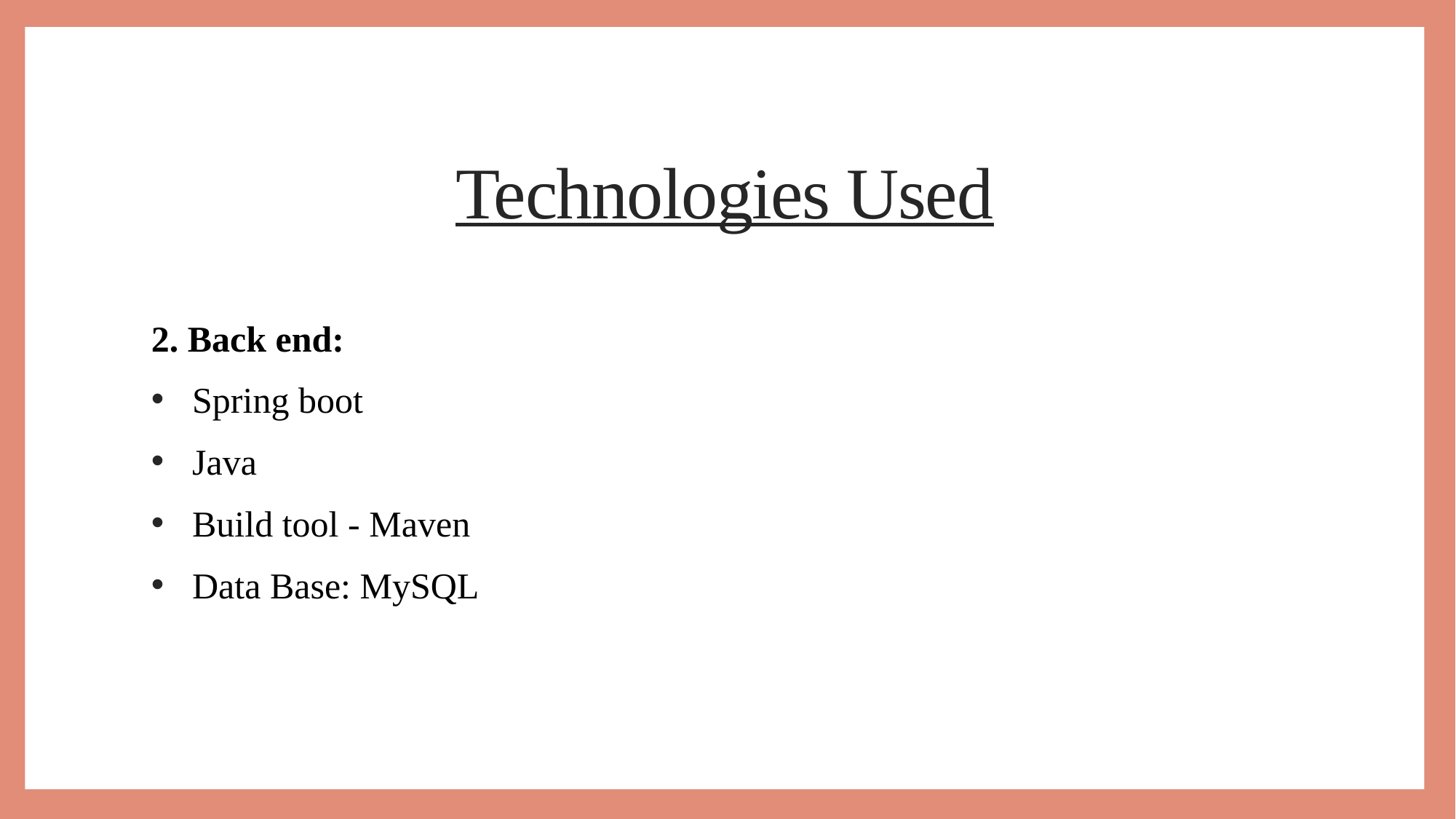

# Technologies Used
2. Back end:
Spring boot
Java
Build tool - Maven
Data Base: MySQL

9